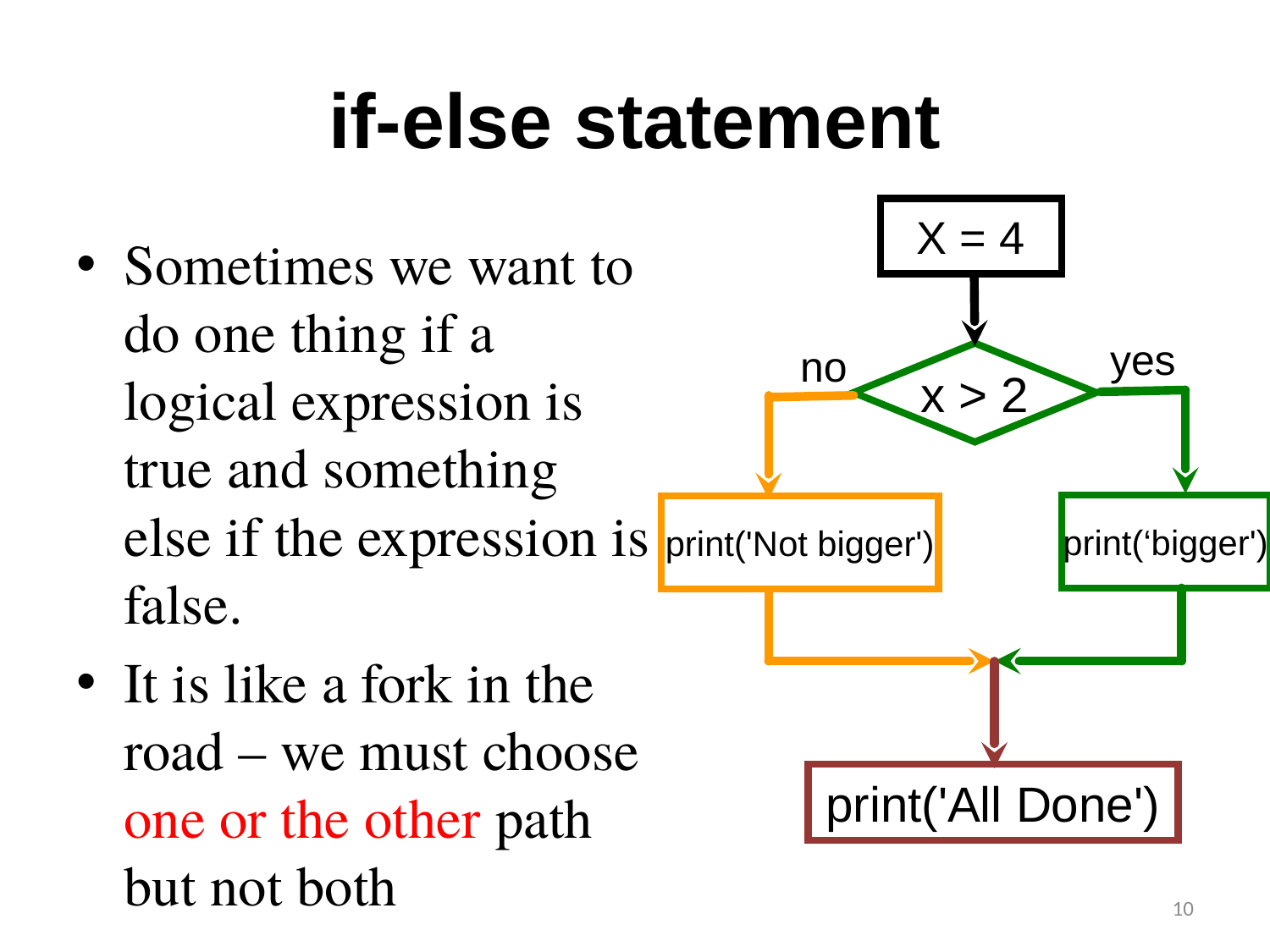

# if-else statement
X = 4
Sometimes we want to do one thing if a logical expression is true and something else if the expression is false.
It is like a fork in the road – we must choose one or the other path but not both

yes
no
x > 2
print(‘bigger')
print('Not bigger')
print('All Done')
10